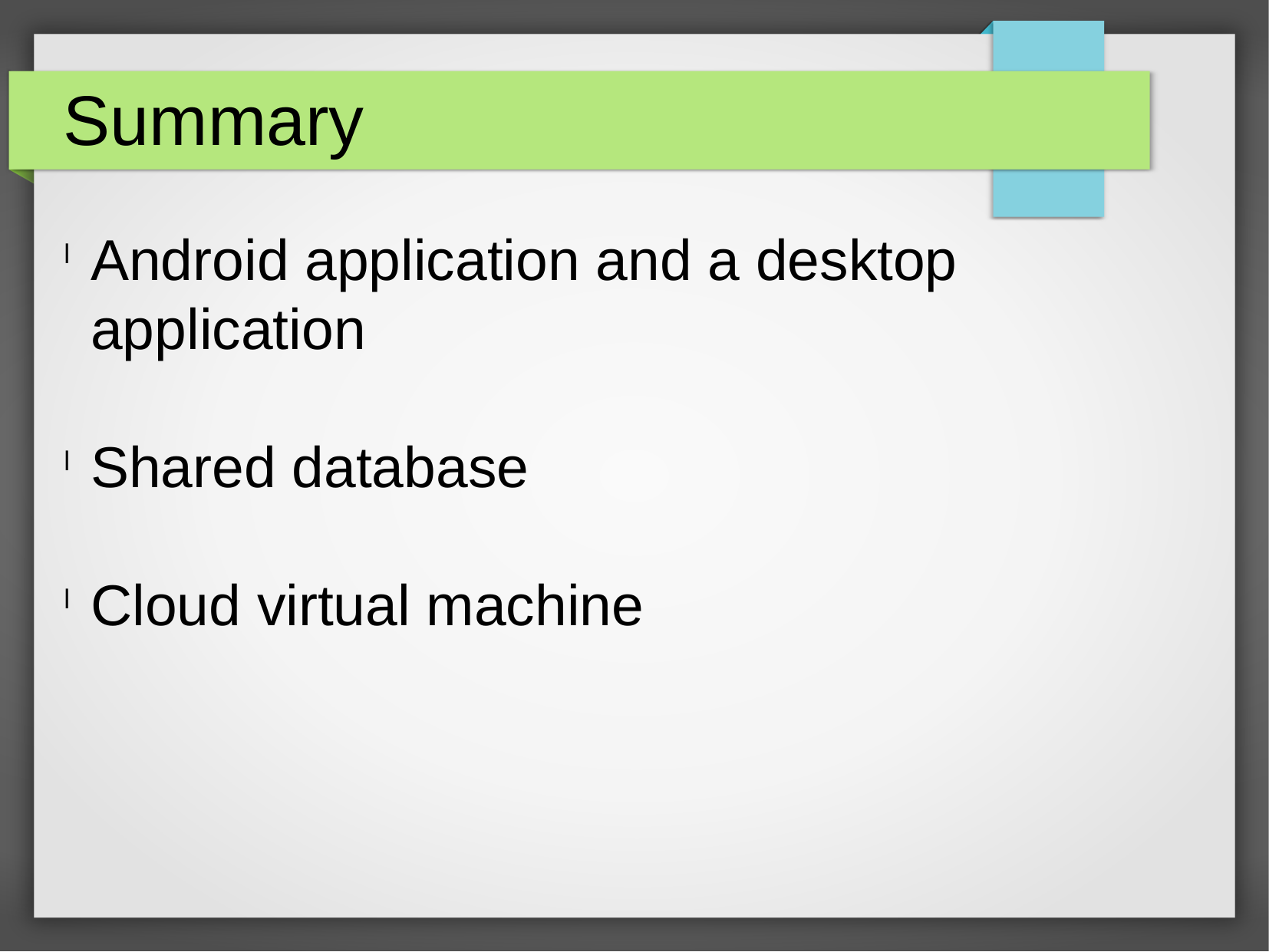

Summary
Android application and a desktop application

Shared database

Cloud virtual machine